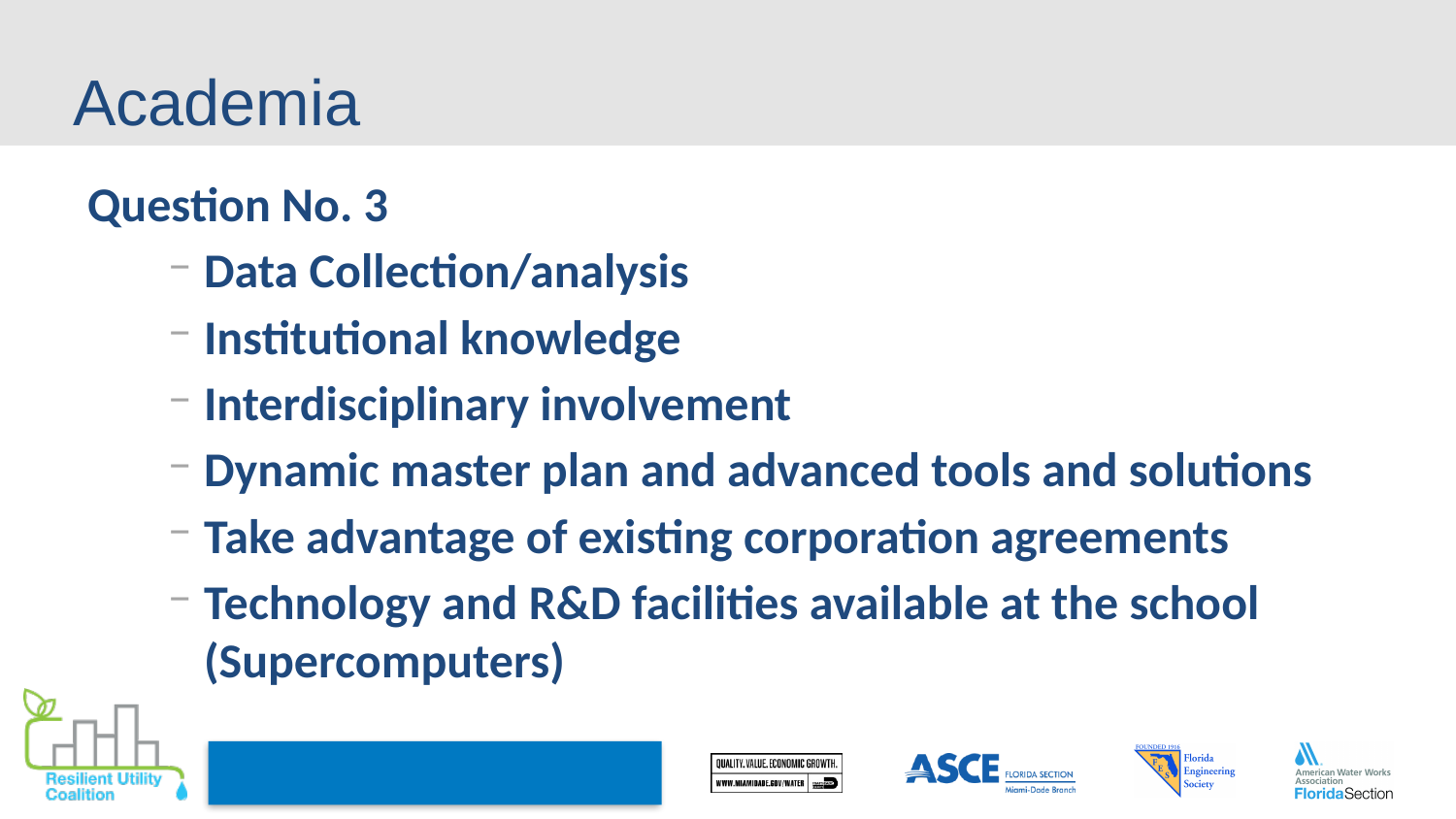

# Academia
Question No. 3
Data Collection/analysis
Institutional knowledge
Interdisciplinary involvement
Dynamic master plan and advanced tools and solutions
Take advantage of existing corporation agreements
Technology and R&D facilities available at the school (Supercomputers)